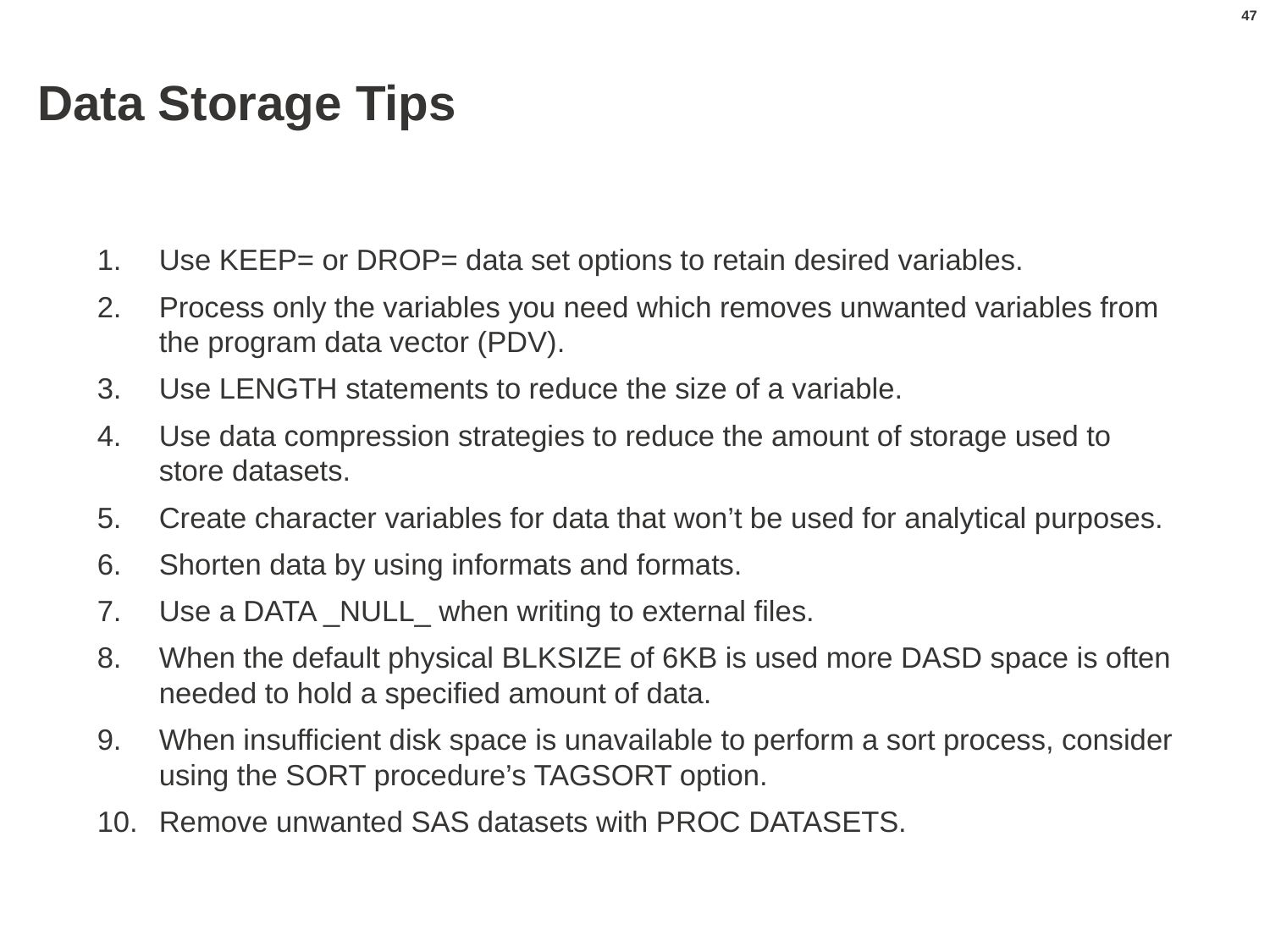

47
# Data Storage Tips
Use KEEP= or DROP= data set options to retain desired variables.
Process only the variables you need which removes unwanted variables from the program data vector (PDV).
Use LENGTH statements to reduce the size of a variable.
Use data compression strategies to reduce the amount of storage used to store datasets.
Create character variables for data that won’t be used for analytical purposes.
Shorten data by using informats and formats.
Use a DATA _NULL_ when writing to external files.
When the default physical BLKSIZE of 6KB is used more DASD space is often needed to hold a specified amount of data.
When insufficient disk space is unavailable to perform a sort process, consider using the SORT procedure’s TAGSORT option.
Remove unwanted SAS datasets with PROC DATASETS.